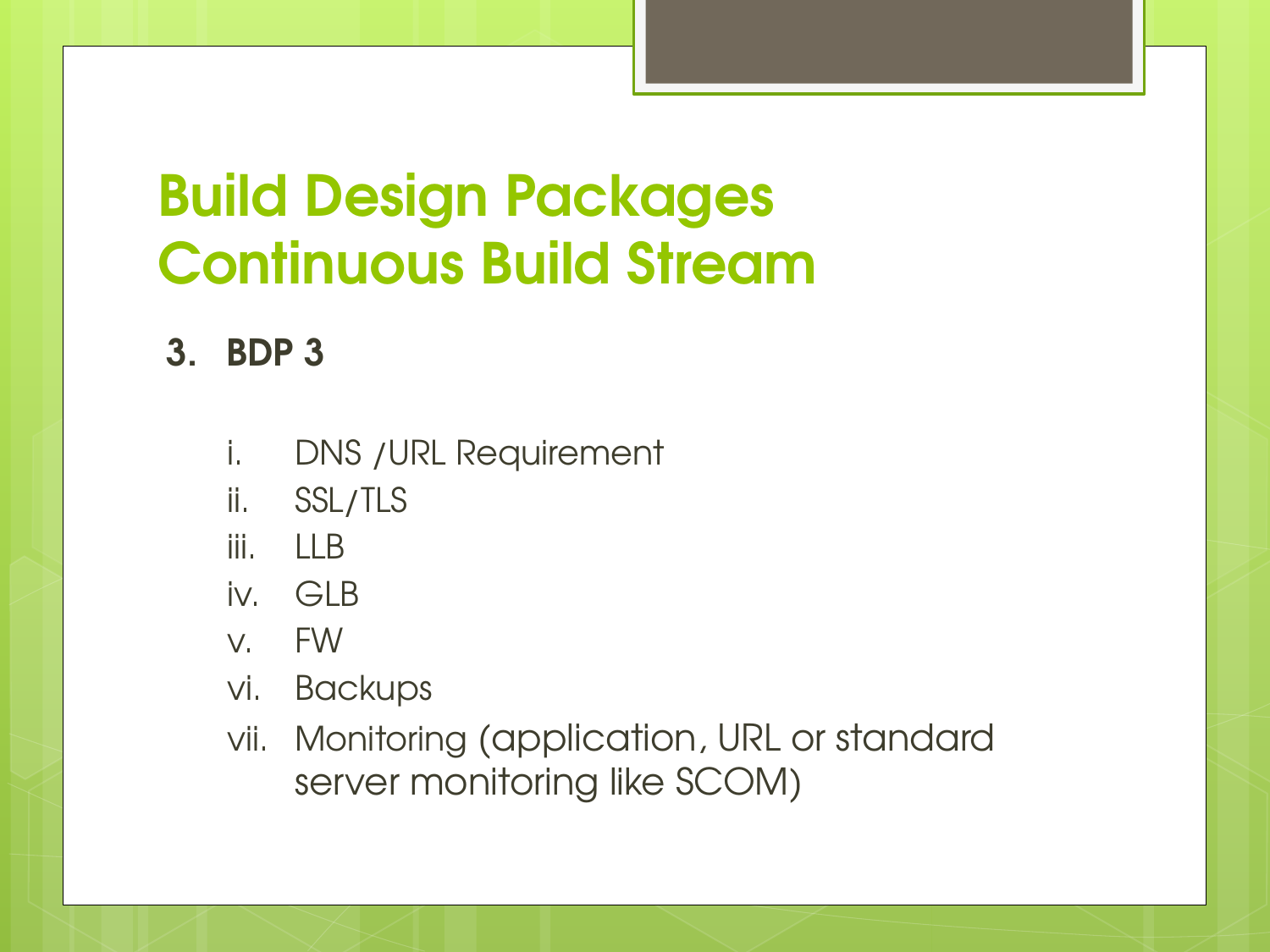

# Build Design Packages Continuous Build Stream
BDP 3

DNS /URL Requirement
SSL/TLS
LLB
GLB
FW
Backups
Monitoring (application, URL or standard server monitoring like SCOM)